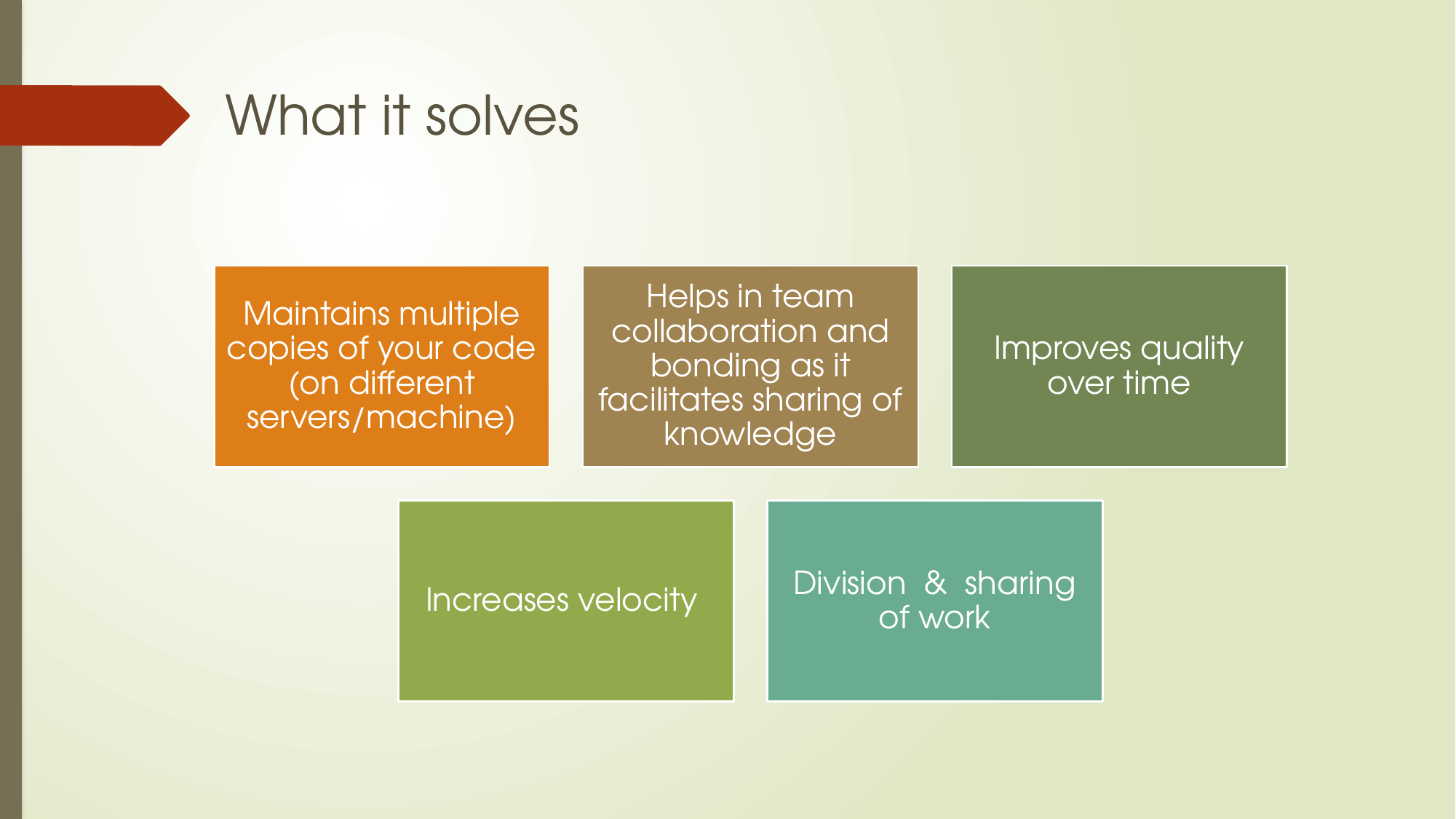

# What it solves

Maintains multiple copies of your code (on different servers/machine)
Helps in team collaboration and bonding as it facilitates sharing of knowledge
Improves quality over time
Increases velocity
Division  &  sharing of work